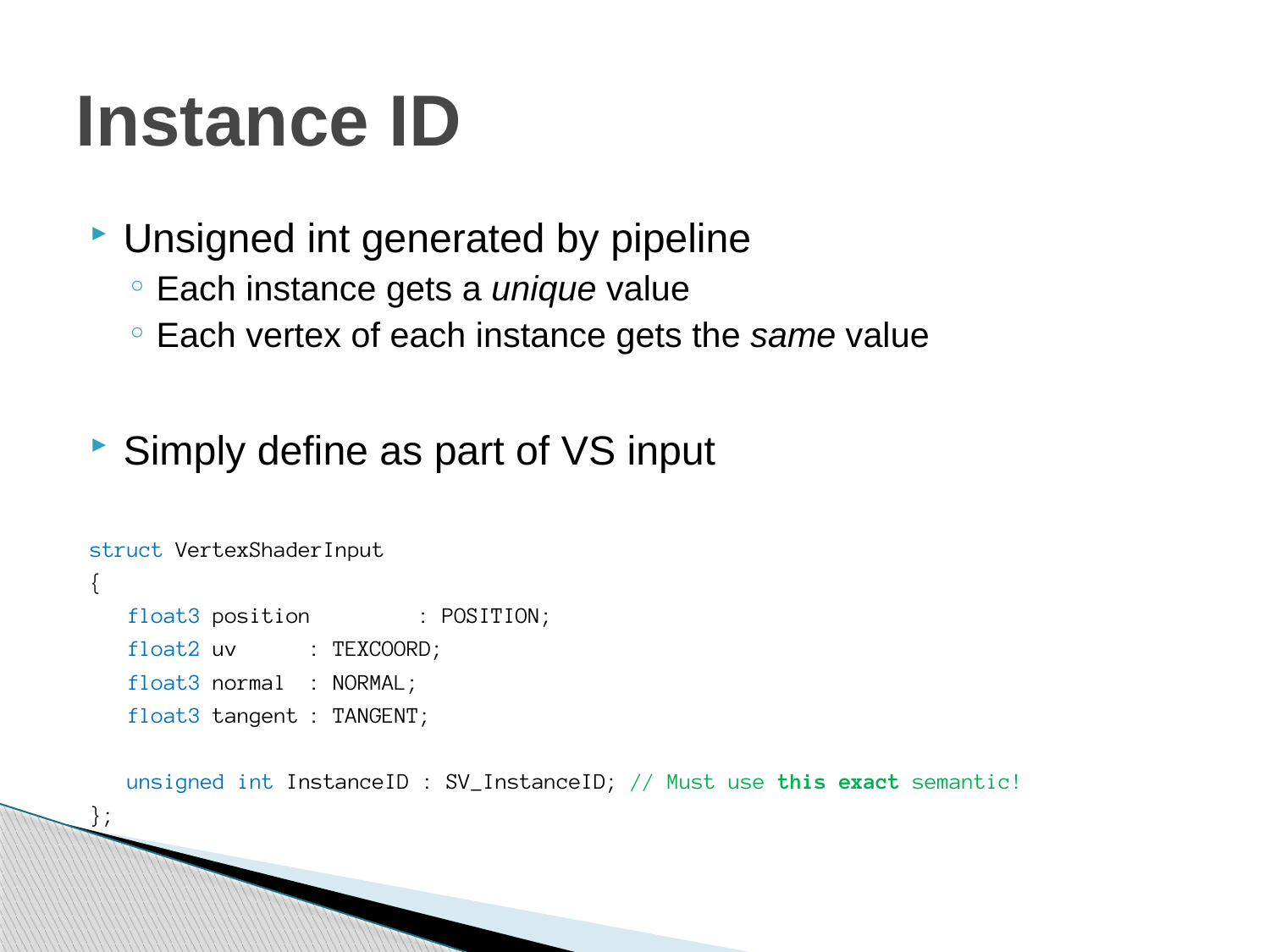

# Instance ID
Unsigned int generated by pipeline
Each instance gets a unique value
Each vertex of each instance gets the same value

Simply define as part of VS input

struct VertexShaderInput
{
   float3 position	: POSITION;
   float2 uv		: TEXCOORD;
   float3 normal		: NORMAL;
   float3 tangent		: TANGENT;

   unsigned int InstanceID : SV_InstanceID; // Must use this exact semantic!
};